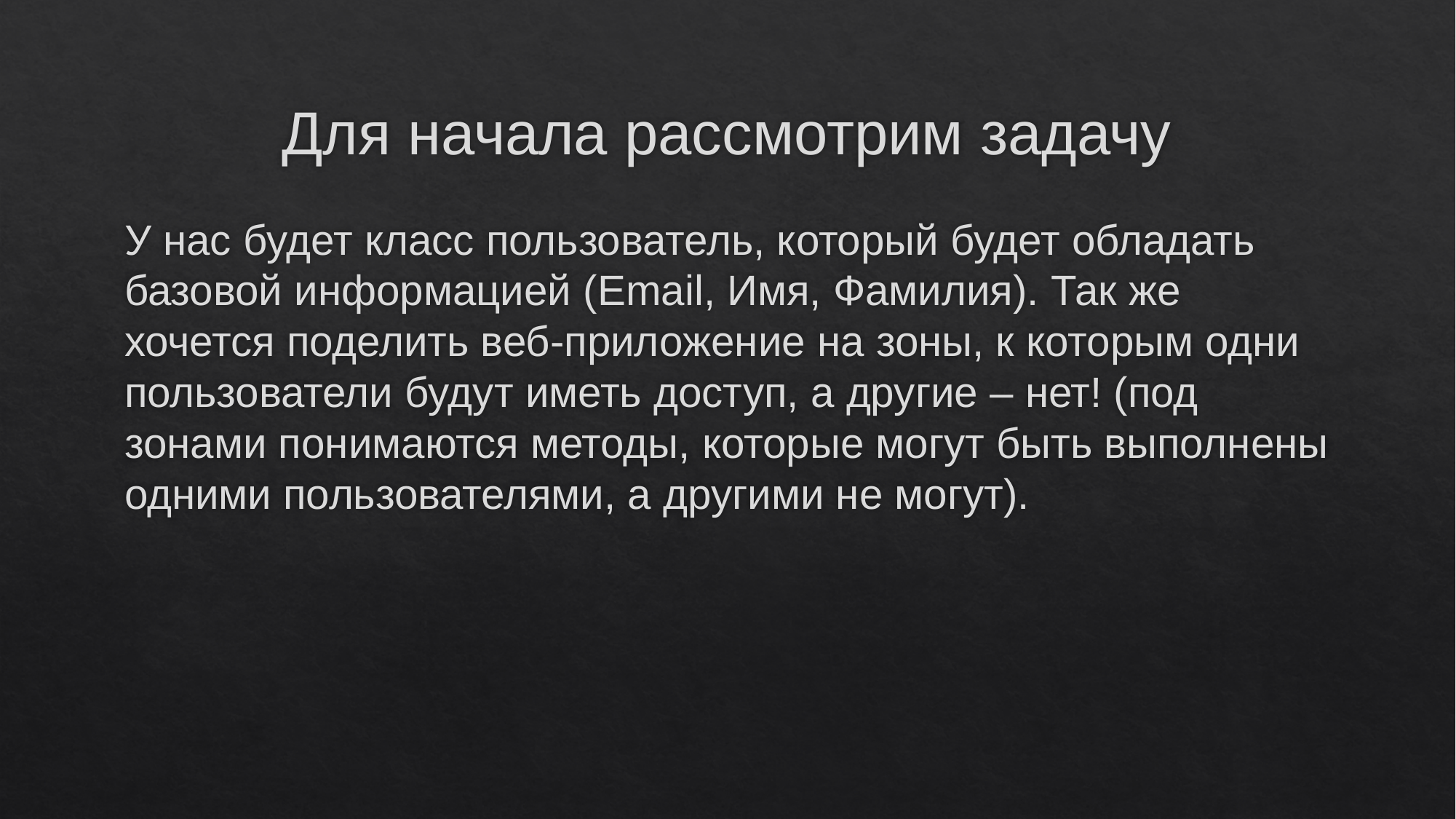

# Для начала рассмотрим задачу
У нас будет класс пользователь, который будет обладать базовой информацией (Email, Имя, Фамилия). Так же хочется поделить веб-приложение на зоны, к которым одни пользователи будут иметь доступ, а другие – нет! (под зонами понимаются методы, которые могут быть выполнены одними пользователями, а другими не могут).